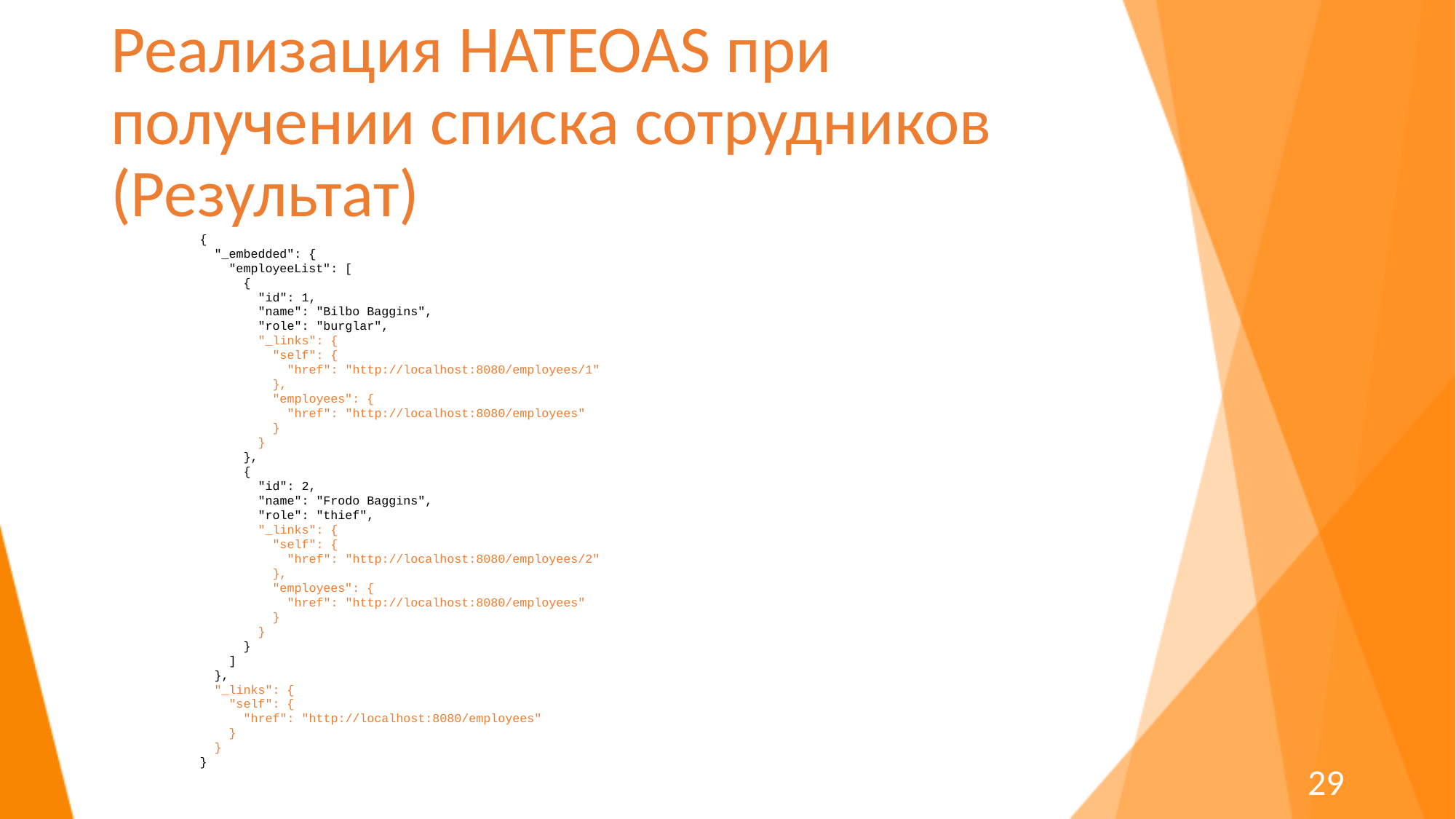

# Реализация HATEOAS при получении списка сотрудников (Результат)
{
  "_embedded": {
    "employeeList": [
      {
        "id": 1,
        "name": "Bilbo Baggins",
        "role": "burglar",
        "_links": {
          "self": {
            "href": "http://localhost:8080/employees/1"
          },
          "employees": {
            "href": "http://localhost:8080/employees"
          }
        }
      },
      {
        "id": 2,
        "name": "Frodo Baggins",
        "role": "thief",
        "_links": {
          "self": {
            "href": "http://localhost:8080/employees/2"
          },
          "employees": {
            "href": "http://localhost:8080/employees"
          }
        }
      }
    ]
  },
  "_links": {
    "self": {
      "href": "http://localhost:8080/employees"
    }
  }
}
29